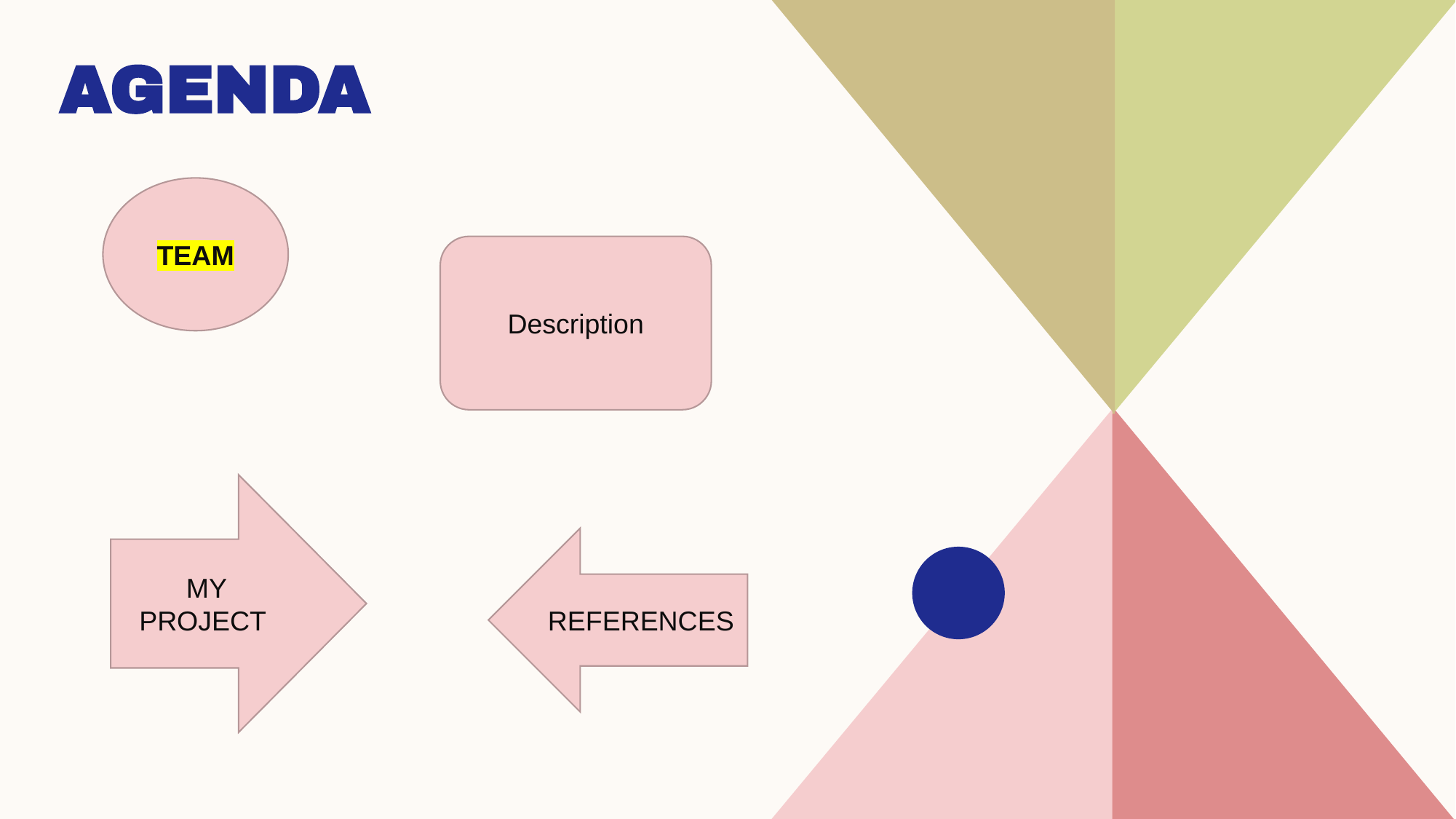

# AGENDA
TEAM
Description

​

MY PROJECT
REFERENCES